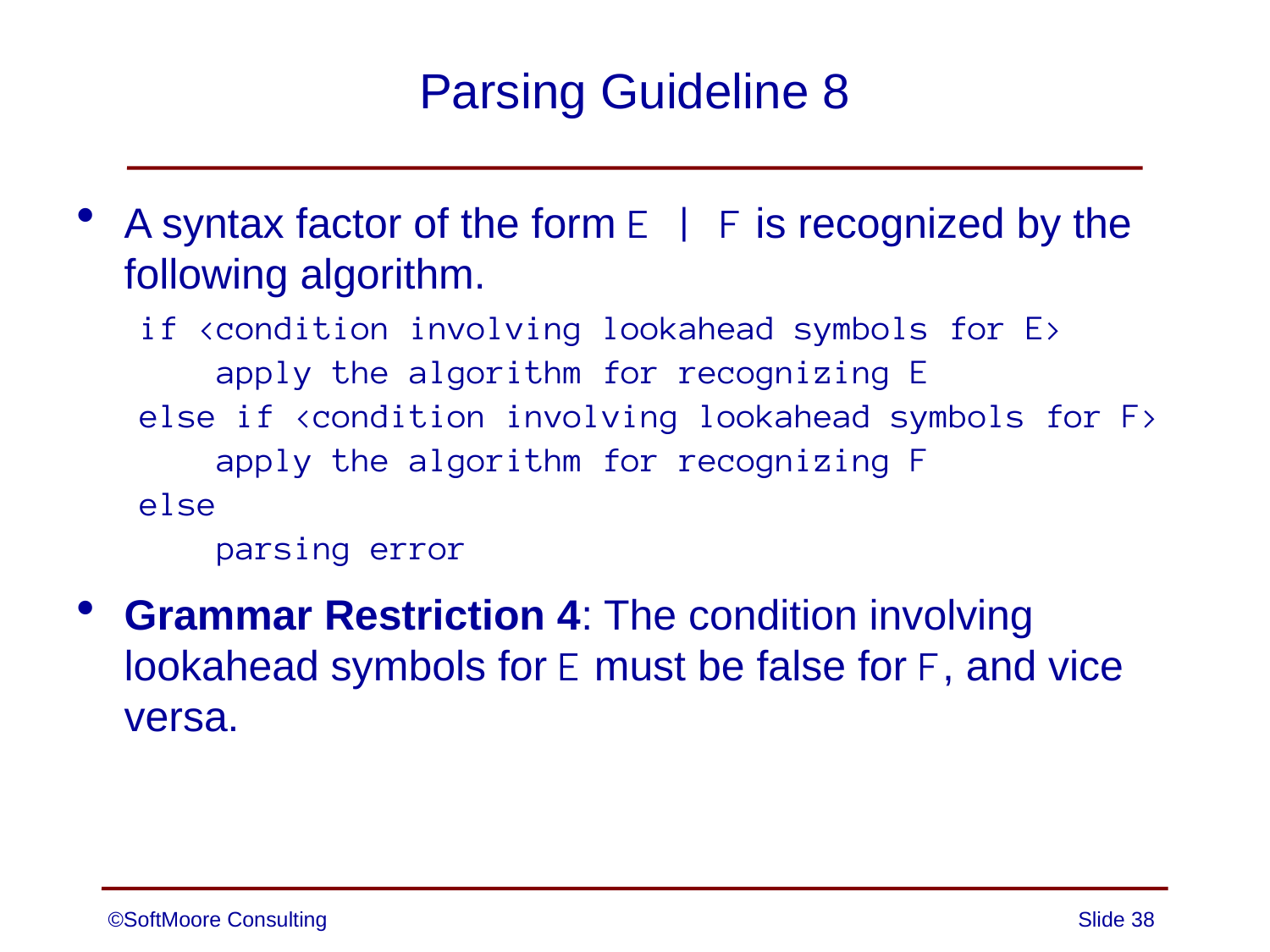

# Parsing Guideline 8
A syntax factor of the form E | F is recognized by the following algorithm.
if <condition involving lookahead symbols for E>
    apply the algorithm for recognizing E
else if <condition involving lookahead symbols for F>
    apply the algorithm for recognizing F
else
    parsing error
Grammar Restriction 4: The condition involving lookahead symbols for E must be false for F, and vice versa.
©SoftMoore Consulting
Slide 38